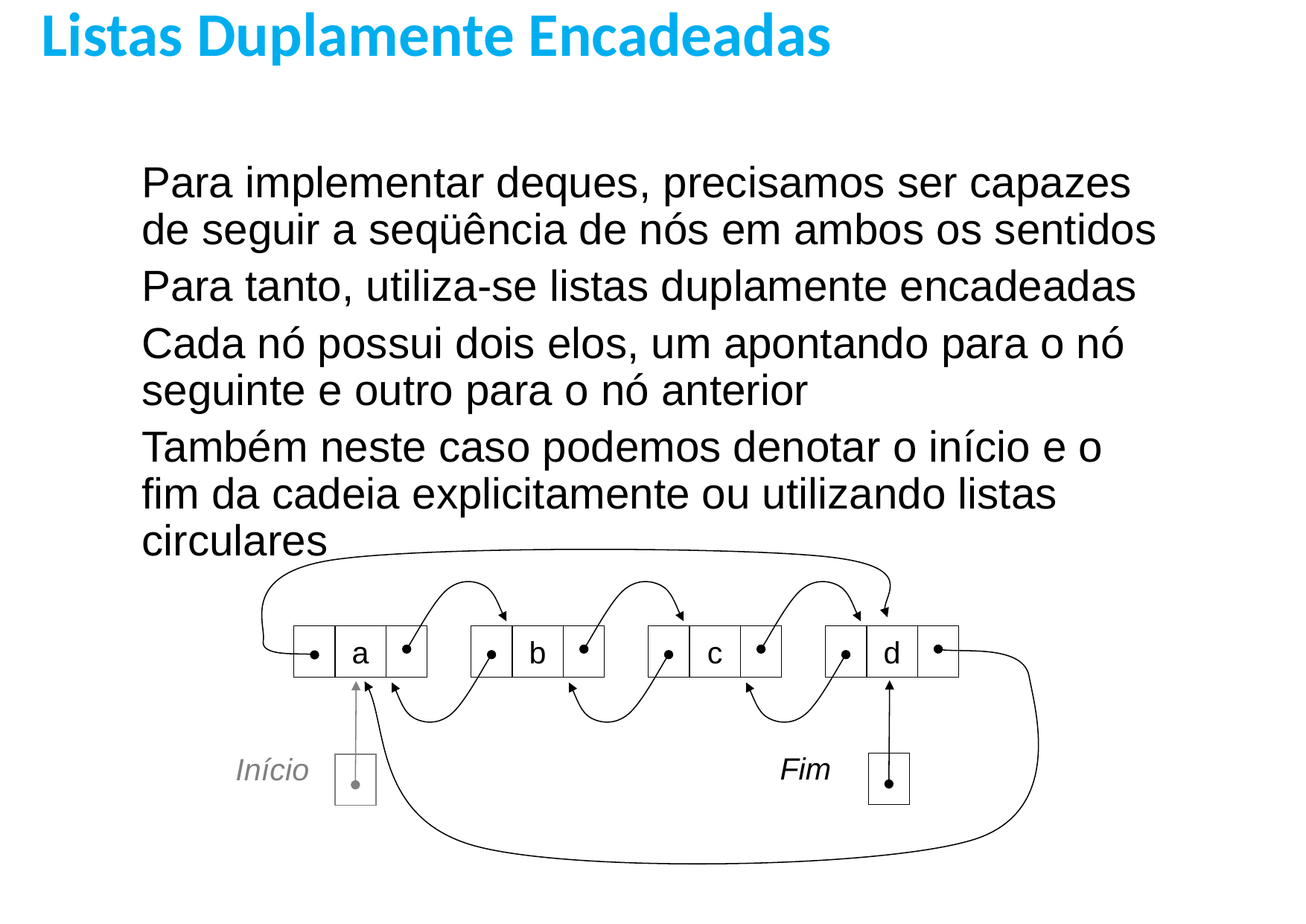

Listas Duplamente Encadeadas
Para implementar deques, precisamos ser capazes de seguir a seqüência de nós em ambos os sentidos
Para tanto, utiliza-se listas duplamente encadeadas
Cada nó possui dois elos, um apontando para o nó seguinte e outro para o nó anterior
Também neste caso podemos denotar o início e o fim da cadeia explicitamente ou utilizando listas circulares

a

b

c

d

Fim
Início